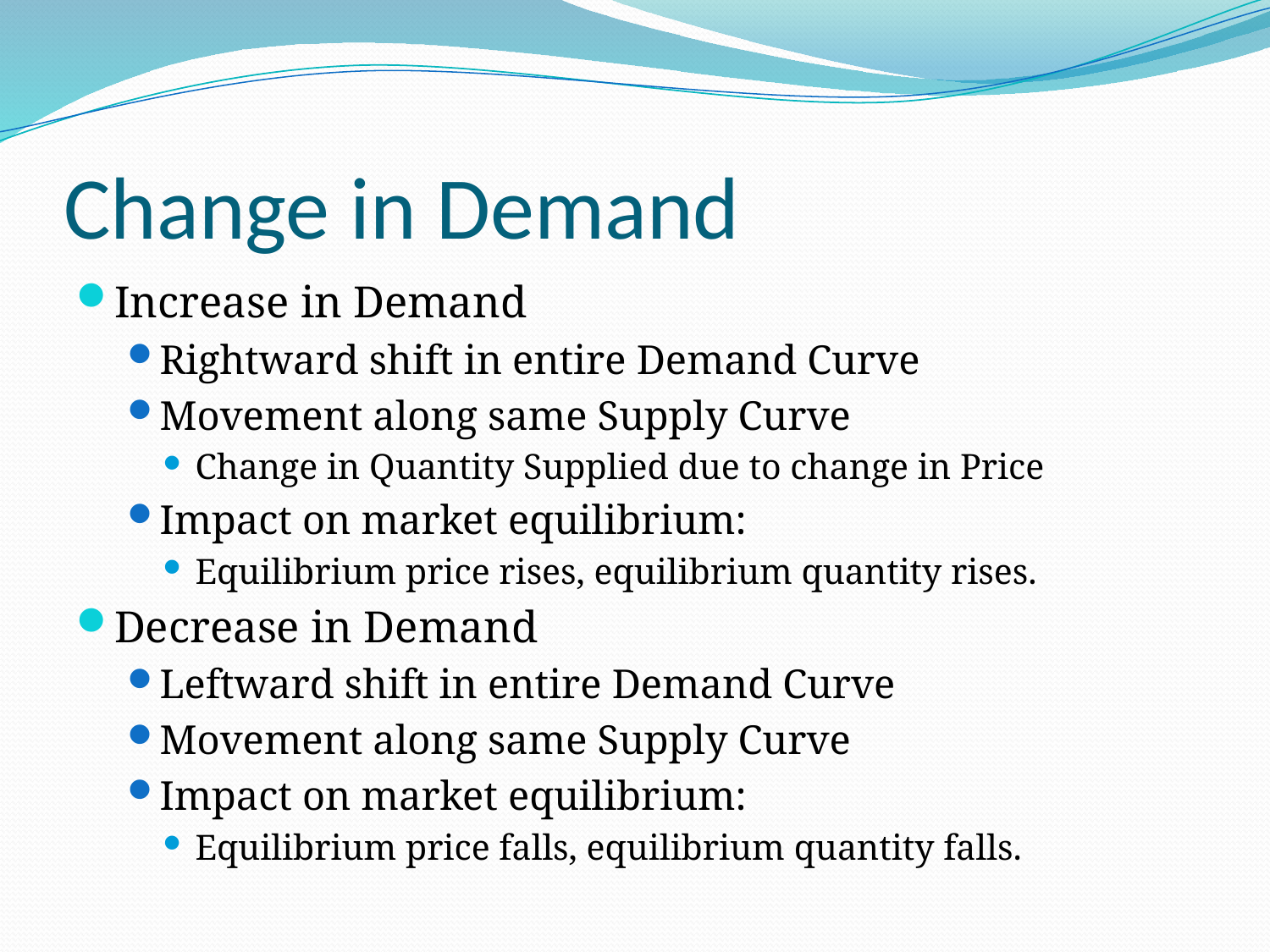

# Change in Demand
Increase in Demand
Rightward shift in entire Demand Curve
Movement along same Supply Curve
Change in Quantity Supplied due to change in Price
Impact on market equilibrium:
Equilibrium price rises, equilibrium quantity rises.
Decrease in Demand
Leftward shift in entire Demand Curve
Movement along same Supply Curve
Impact on market equilibrium:
Equilibrium price falls, equilibrium quantity falls.